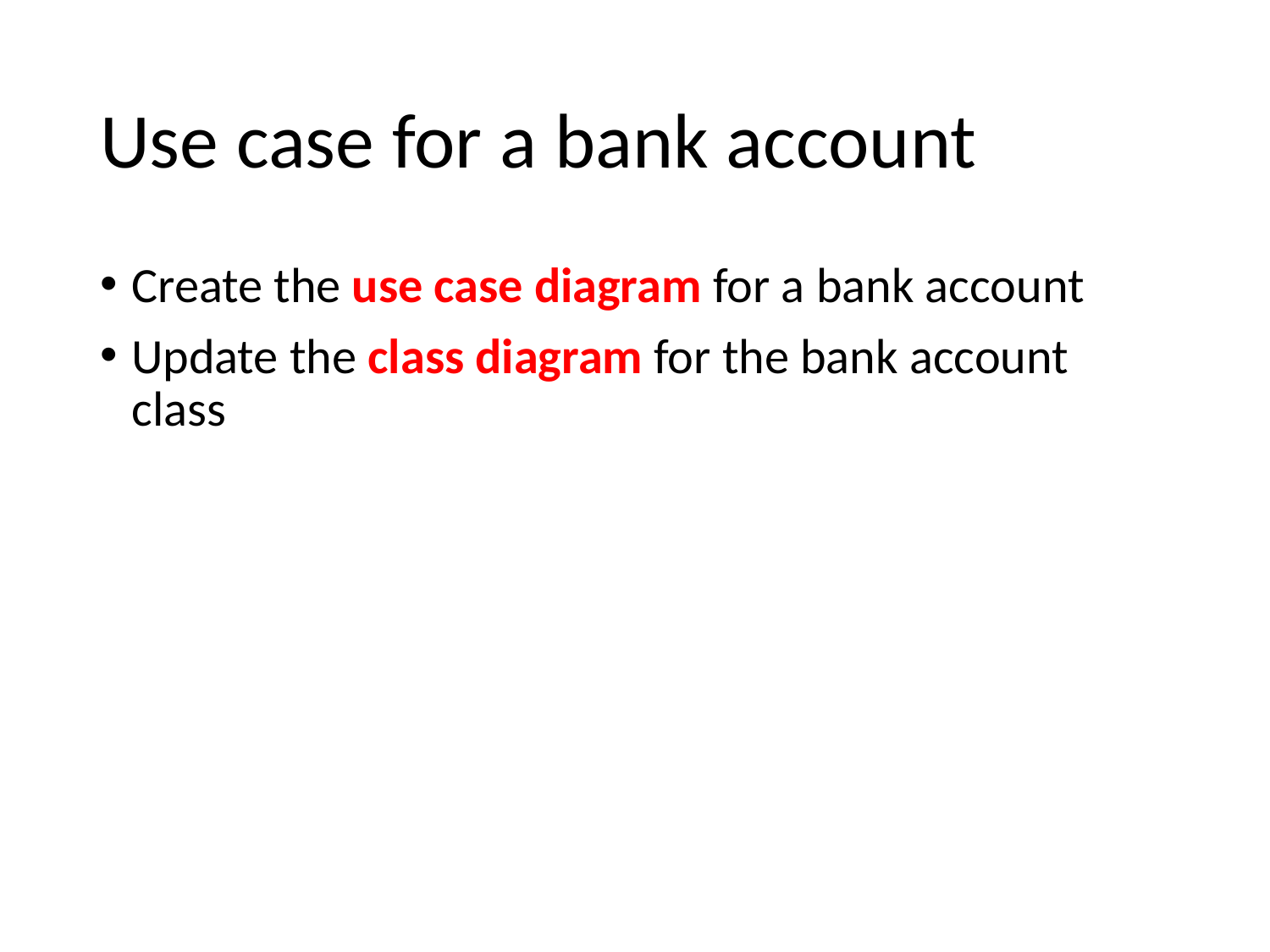

# Use case for a bank account
Create the use case diagram for a bank account
Update the class diagram for the bank account class